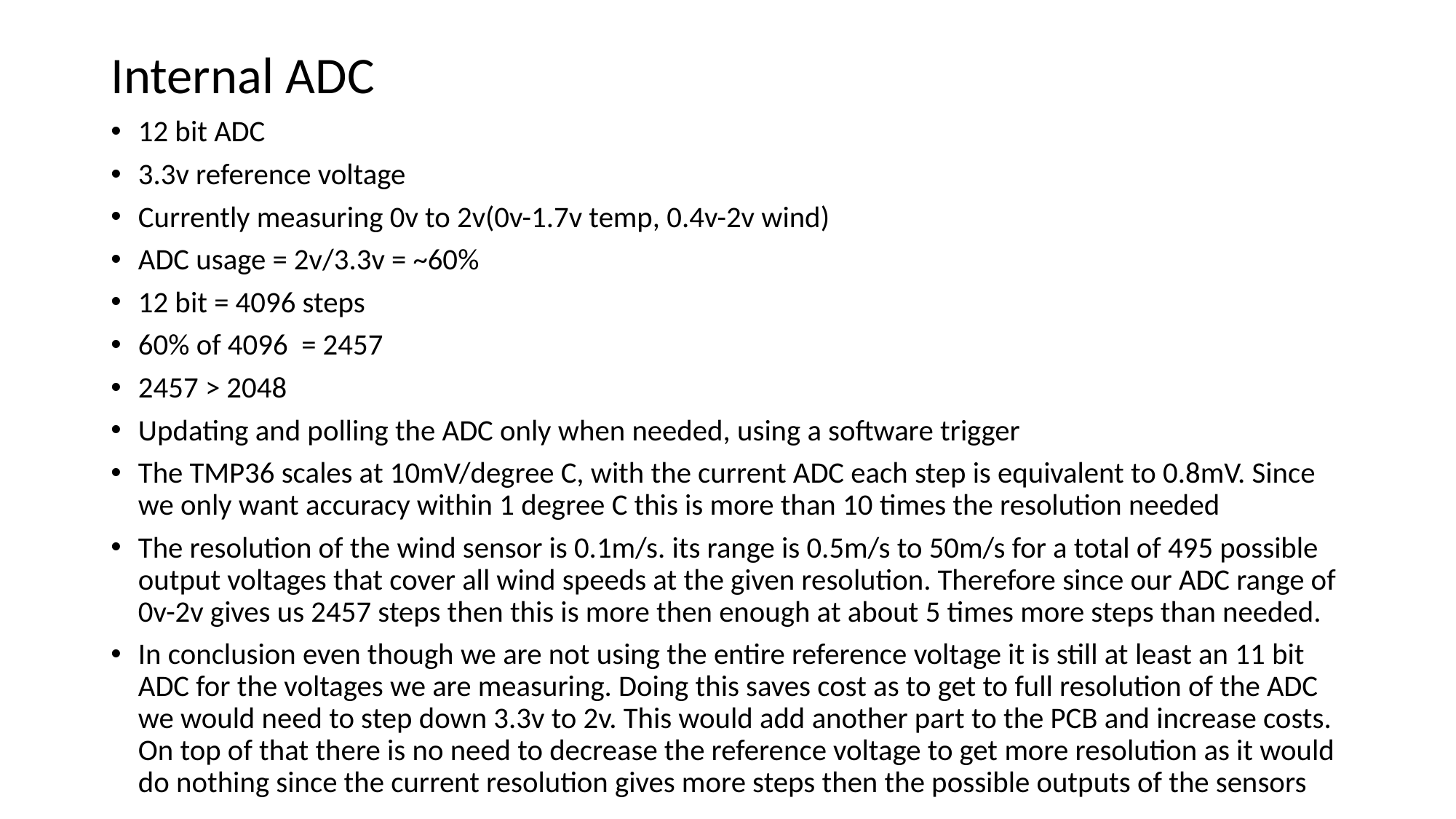

# Internal ADC
12 bit ADC
3.3v reference voltage
Currently measuring 0v to 2v(0v-1.7v temp, 0.4v-2v wind)
ADC usage = 2v/3.3v = ~60%
12 bit = 4096 steps
60% of 4096  = 2457
2457 > 2048
Updating and polling the ADC only when needed, using a software trigger
The TMP36 scales at 10mV/degree C, with the current ADC each step is equivalent to 0.8mV. Since we only want accuracy within 1 degree C this is more than 10 times the resolution needed
The resolution of the wind sensor is 0.1m/s. its range is 0.5m/s to 50m/s for a total of 495 possible output voltages that cover all wind speeds at the given resolution. Therefore since our ADC range of 0v-2v gives us 2457 steps then this is more then enough at about 5 times more steps than needed.
In conclusion even though we are not using the entire reference voltage it is still at least an 11 bit ADC for the voltages we are measuring. Doing this saves cost as to get to full resolution of the ADC we would need to step down 3.3v to 2v. This would add another part to the PCB and increase costs. On top of that there is no need to decrease the reference voltage to get more resolution as it would do nothing since the current resolution gives more steps then the possible outputs of the sensors